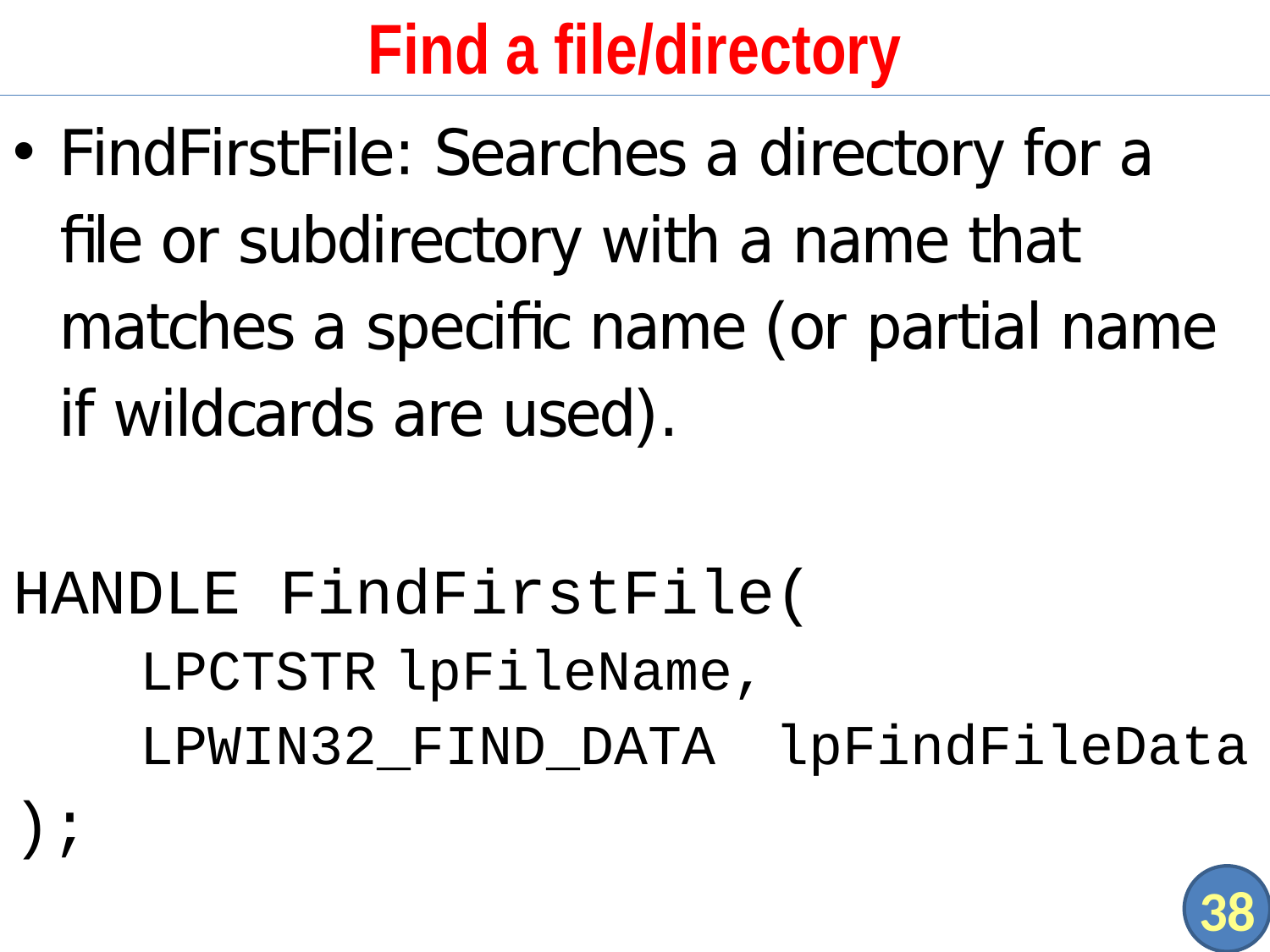

# Find a file/directory
FindFirstFile: Searches a directory for a file or subdirectory with a name that matches a specific name (or partial name if wildcards are used).

HANDLE FindFirstFile(
	LPCTSTR	lpFileName,
	LPWIN32_FIND_DATA	lpFindFileData
);
38